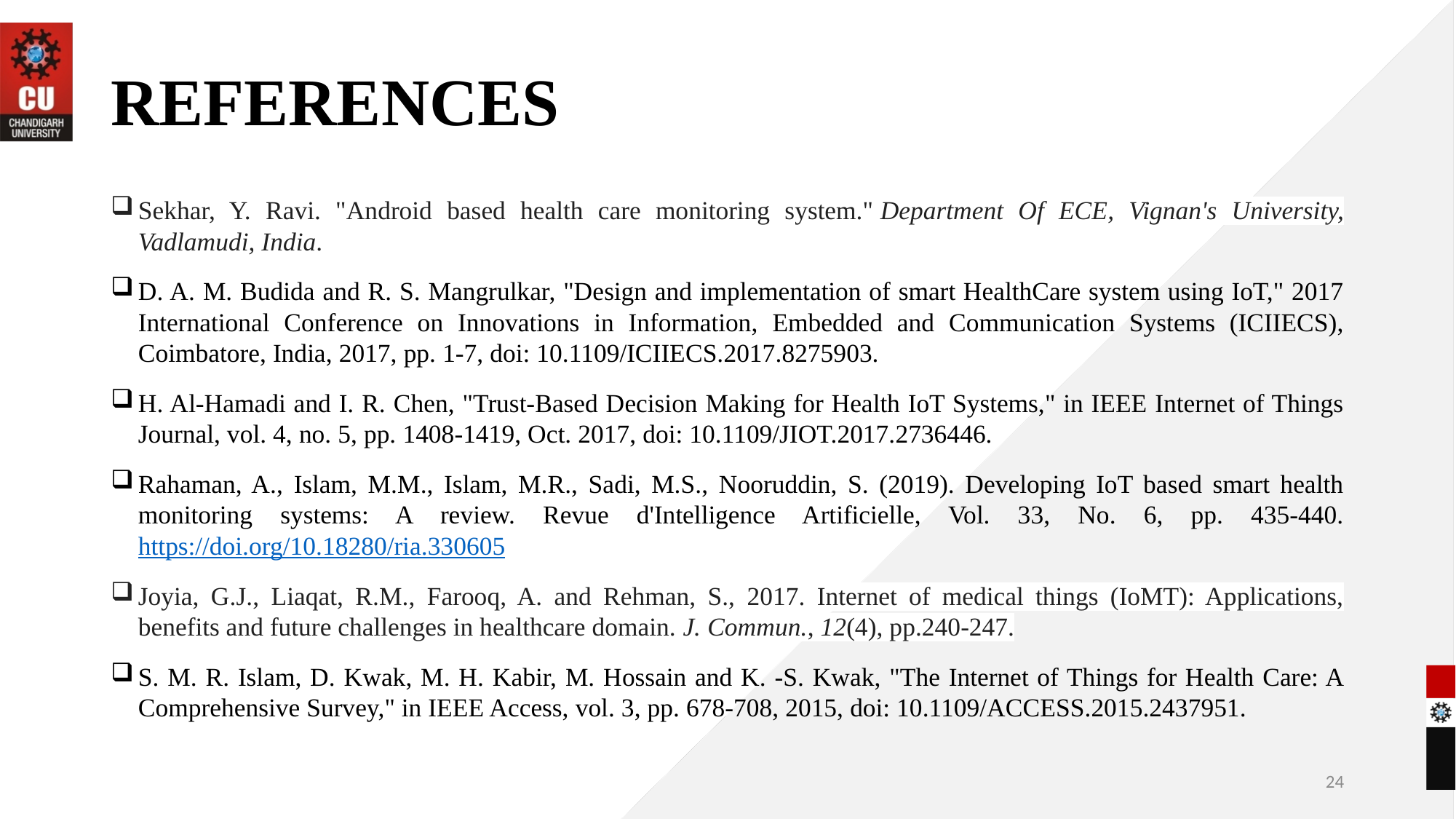

# REFERENCES
Sekhar, Y. Ravi. "Android based health care monitoring system." Department Of ECE, Vignan's University, Vadlamudi, India.
D. A. M. Budida and R. S. Mangrulkar, "Design and implementation of smart HealthCare system using IoT," 2017 International Conference on Innovations in Information, Embedded and Communication Systems (ICIIECS), Coimbatore, India, 2017, pp. 1-7, doi: 10.1109/ICIIECS.2017.8275903.
H. Al-Hamadi and I. R. Chen, "Trust-Based Decision Making for Health IoT Systems," in IEEE Internet of Things Journal, vol. 4, no. 5, pp. 1408-1419, Oct. 2017, doi: 10.1109/JIOT.2017.2736446.
Rahaman, A., Islam, M.M., Islam, M.R., Sadi, M.S., Nooruddin, S. (2019). Developing IoT based smart health monitoring systems: A review. Revue d'Intelligence Artificielle, Vol. 33, No. 6, pp. 435-440. https://doi.org/10.18280/ria.330605
Joyia, G.J., Liaqat, R.M., Farooq, A. and Rehman, S., 2017. Internet of medical things (IoMT): Applications, benefits and future challenges in healthcare domain. J. Commun., 12(4), pp.240-247.
S. M. R. Islam, D. Kwak, M. H. Kabir, M. Hossain and K. -S. Kwak, "The Internet of Things for Health Care: A Comprehensive Survey," in IEEE Access, vol. 3, pp. 678-708, 2015, doi: 10.1109/ACCESS.2015.2437951.
24